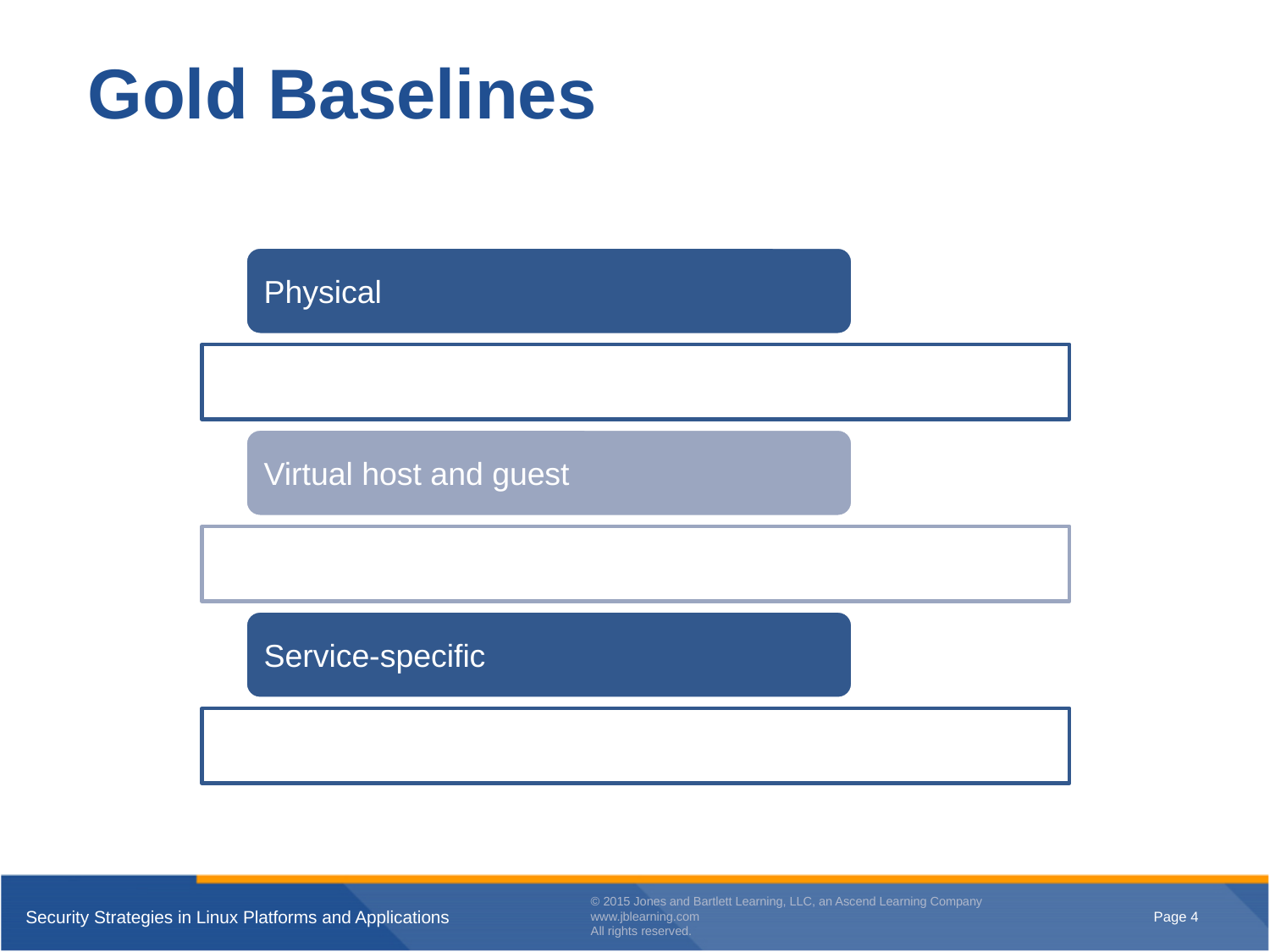

# Gold Baselines
Physical
Virtual host and guest
Service-specific